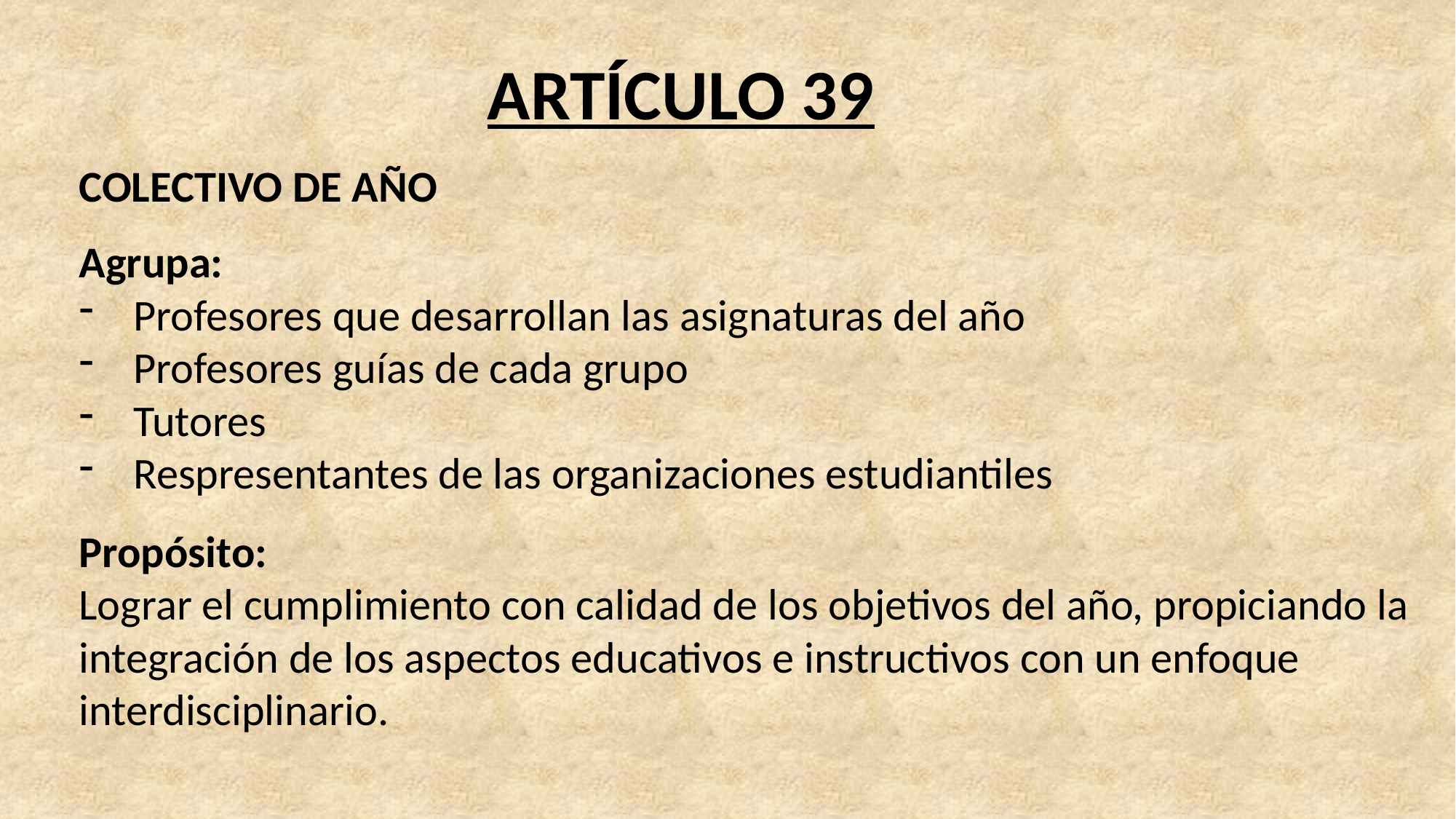

ARTÍCULO 39
COLECTIVO DE AÑO
Agrupa:
Profesores que desarrollan las asignaturas del año
Profesores guías de cada grupo
Tutores
Respresentantes de las organizaciones estudiantiles
Propósito:
Lograr el cumplimiento con calidad de los objetivos del año, propiciando la integración de los aspectos educativos e instructivos con un enfoque interdisciplinario.